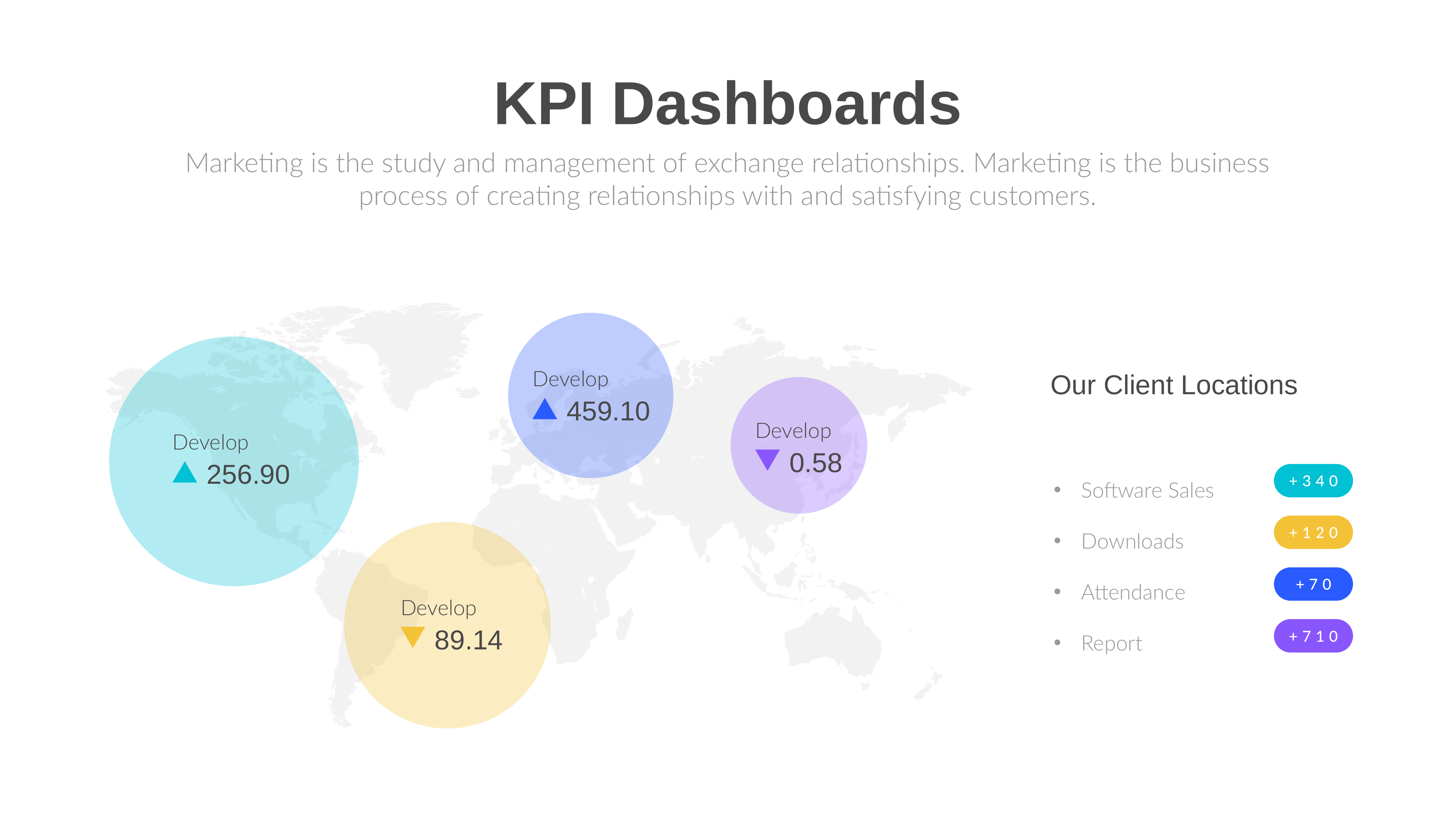

KPI Dashboards
Marketing is the study and management of exchange relationships. Marketing is the business process of creating relationships with and satisfying customers.

Develop
459.10

Our Client Locations
Software Sales
Downloads
Attendance
Report

+340

+120

+70

+710

Develop
0.58

Develop
256.90

Develop
89.14